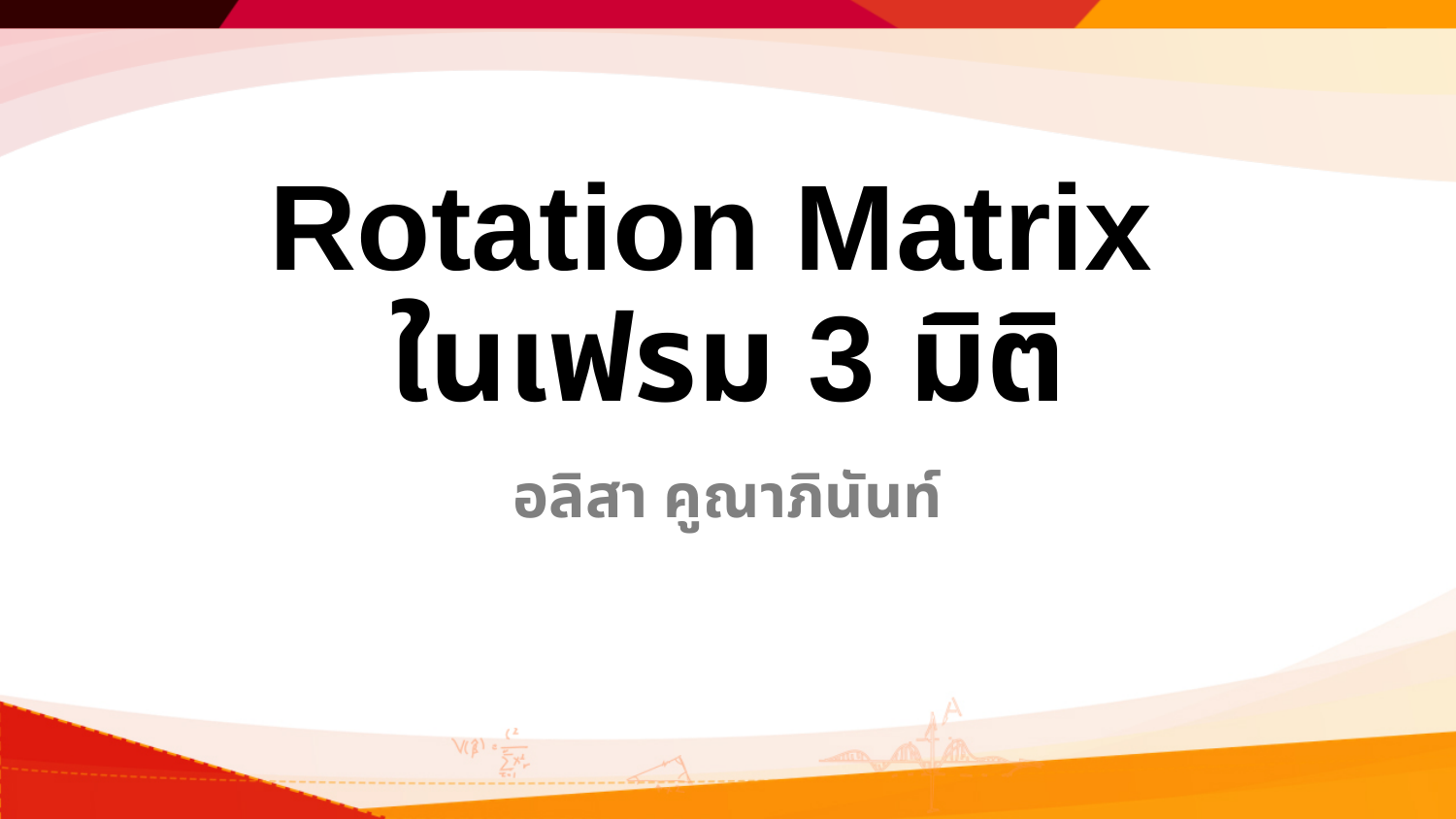

# Rotation Matrix ในเฟรม 3 มิติ
อลิสา คูณาภินันท์